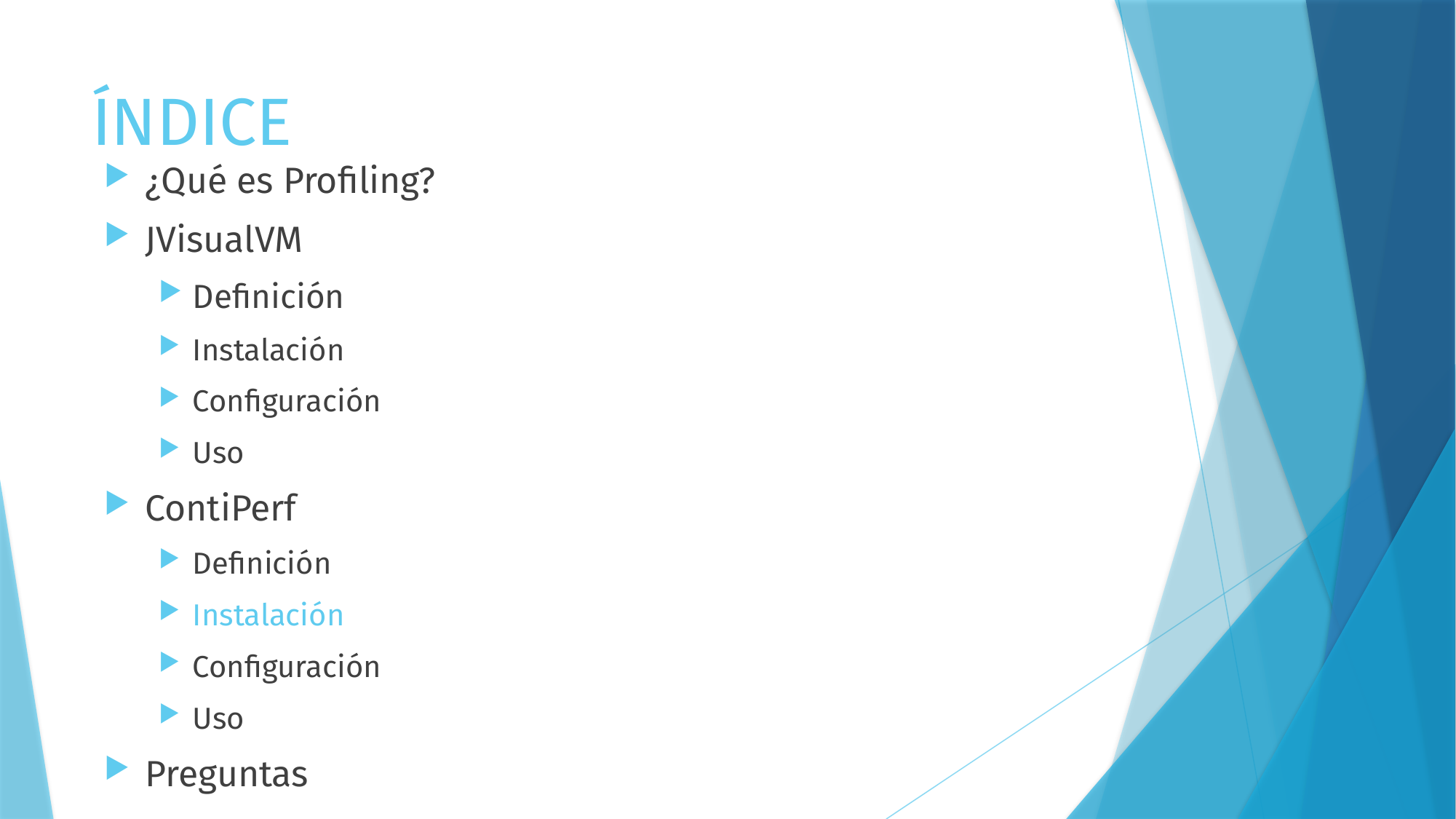

# ÍNDICE
¿Qué es Profiling?
JVisualVM
Definición
Instalación
Configuración
Uso
ContiPerf
Definición
Instalación
Configuración
Uso
Preguntas